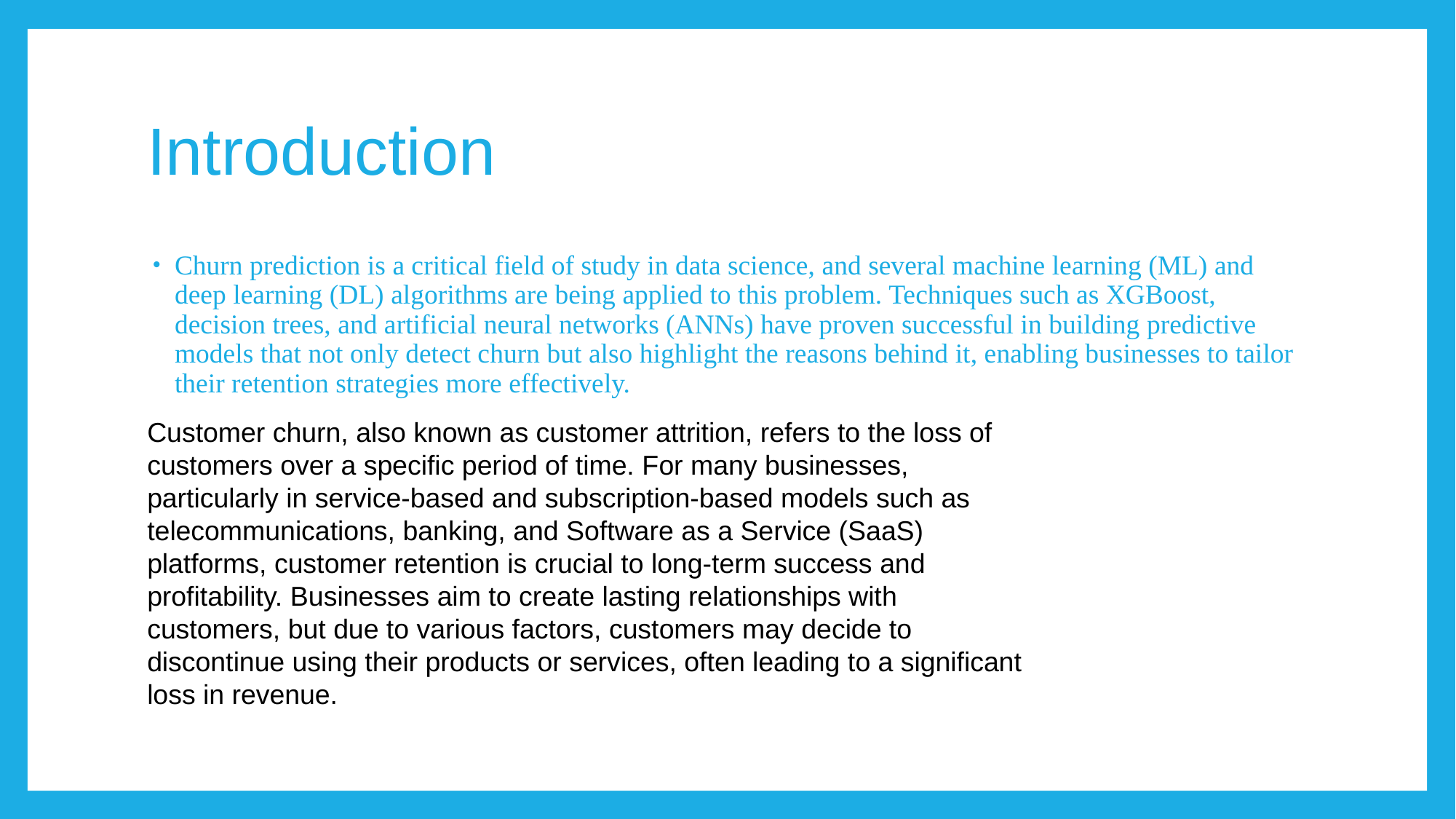

# Introduction
Churn prediction is a critical field of study in data science, and several machine learning (ML) and deep learning (DL) algorithms are being applied to this problem. Techniques such as XGBoost, decision trees, and artificial neural networks (ANNs) have proven successful in building predictive models that not only detect churn but also highlight the reasons behind it, enabling businesses to tailor their retention strategies more effectively.

Customer churn, also known as customer attrition, refers to the loss of customers over a specific period of time. For many businesses, particularly in service-based and subscription-based models such as telecommunications, banking, and Software as a Service (SaaS) platforms, customer retention is crucial to long-term success and profitability. Businesses aim to create lasting relationships with customers, but due to various factors, customers may decide to discontinue using their products or services, often leading to a significant loss in revenue.